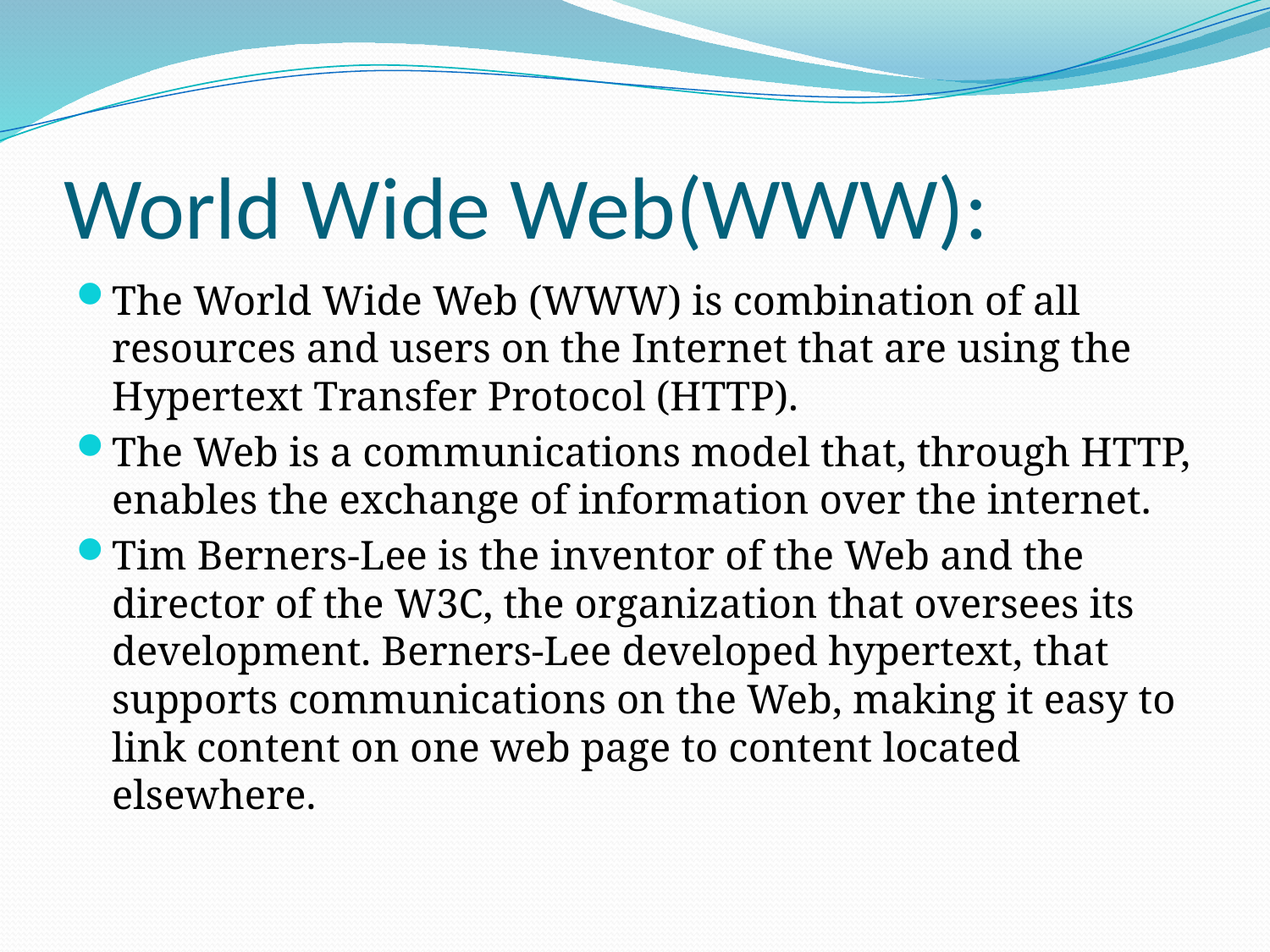

# World Wide Web(WWW):
The World Wide Web (WWW) is combination of all resources and users on the Internet that are using the Hypertext Transfer Protocol (HTTP).
The Web is a communications model that, through HTTP, enables the exchange of information over the internet.
Tim Berners-Lee is the inventor of the Web and the director of the W3C, the organization that oversees its development. Berners-Lee developed hypertext, that supports communications on the Web, making it easy to link content on one web page to content located elsewhere.